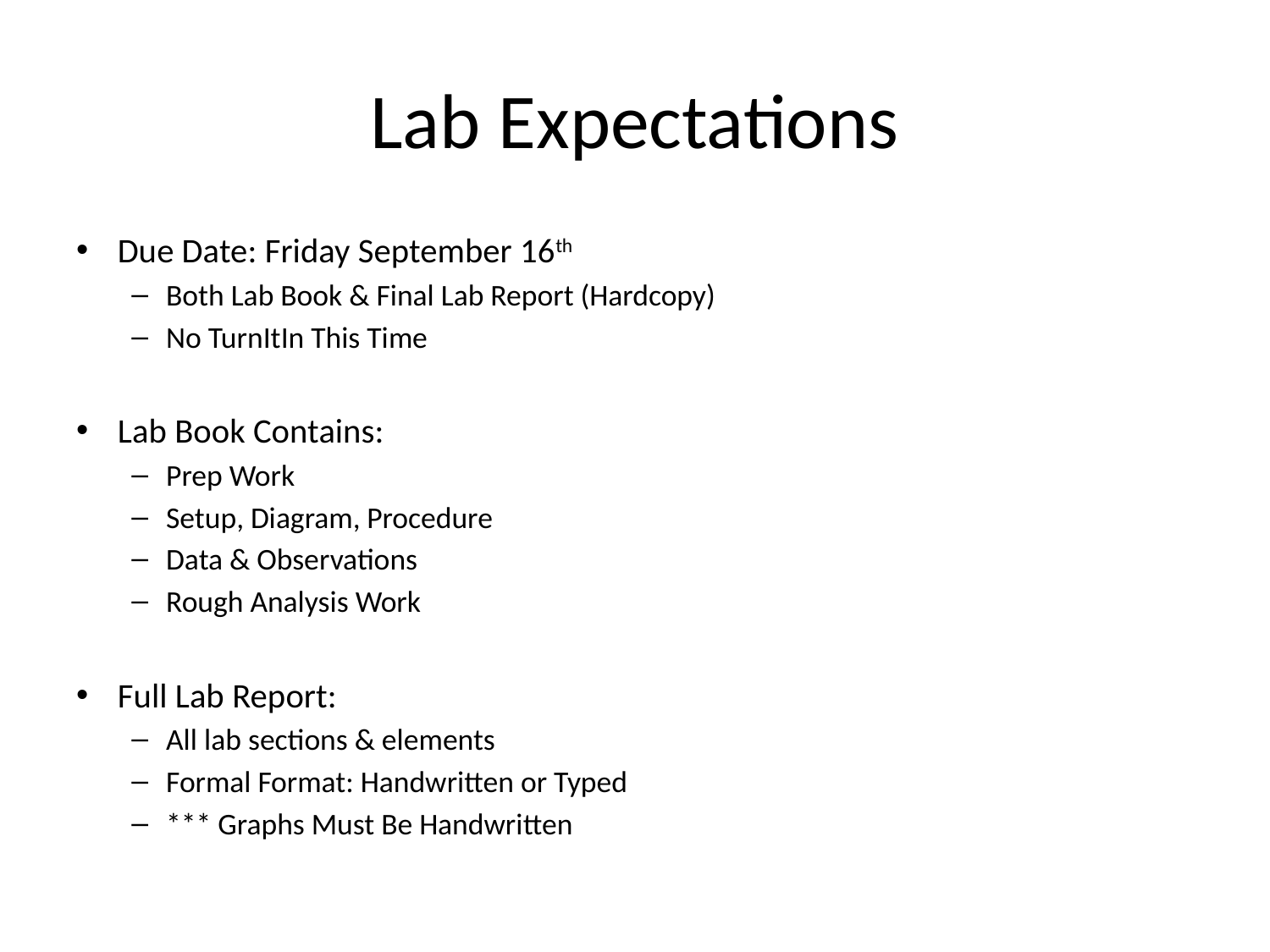

# Lab Expectations
Due Date: Friday September 16th
Both Lab Book & Final Lab Report (Hardcopy)
No TurnItIn This Time

Lab Book Contains:
Prep Work
Setup, Diagram, Procedure
Data & Observations
Rough Analysis Work

Full Lab Report:
All lab sections & elements
Formal Format: Handwritten or Typed
*** Graphs Must Be Handwritten